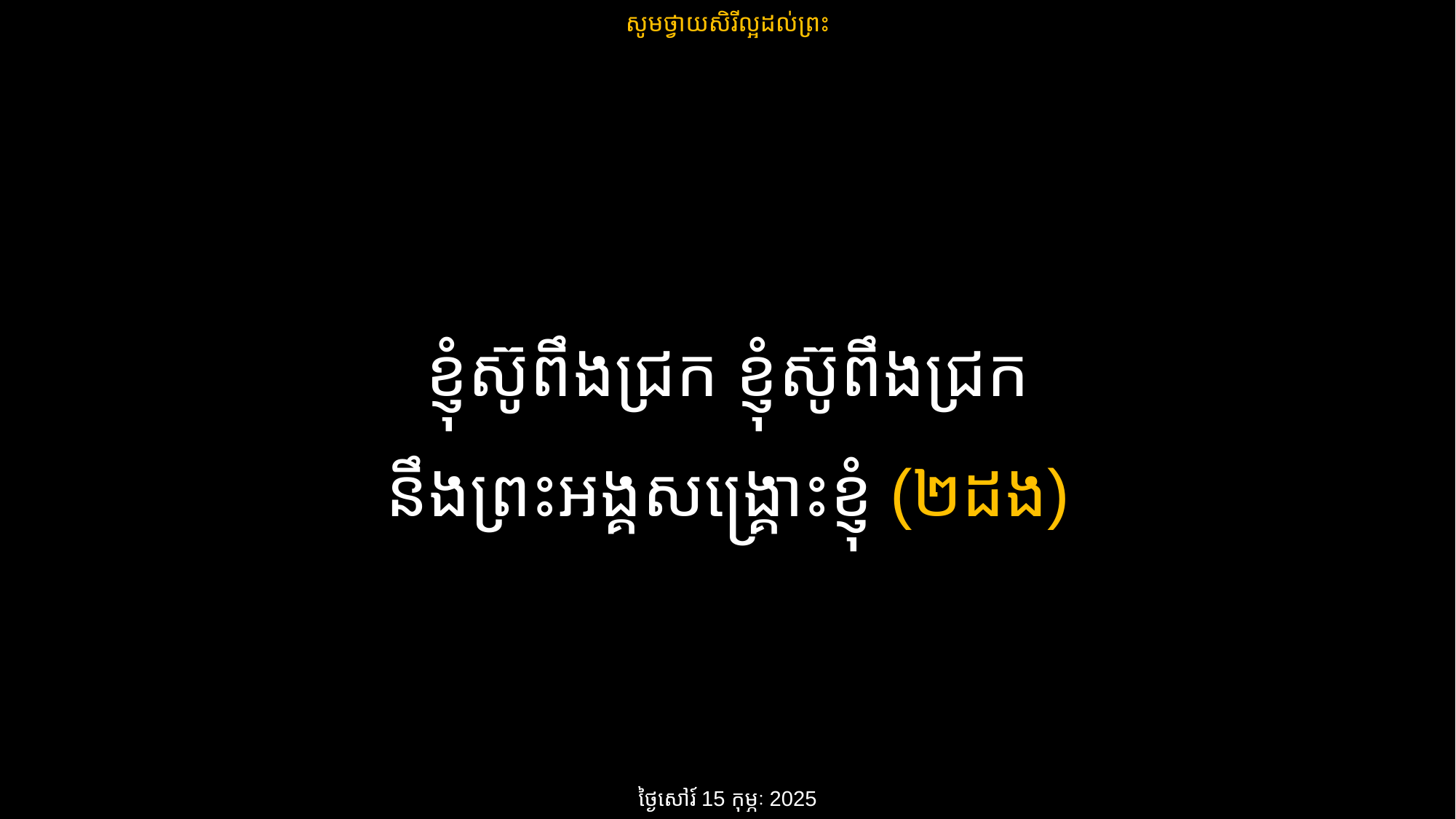

សូមថ្វាយសិរីល្អដល់ព្រះ
ខ្ញុំស៊ូពឹងជ្រក ខ្ញុំស៊ូពឹងជ្រក
នឹងព្រះអង្គសង្គ្រោះខ្ញុំ (២ដង)
ថ្ងៃសៅរ៍ 15 កុម្ភៈ 2025